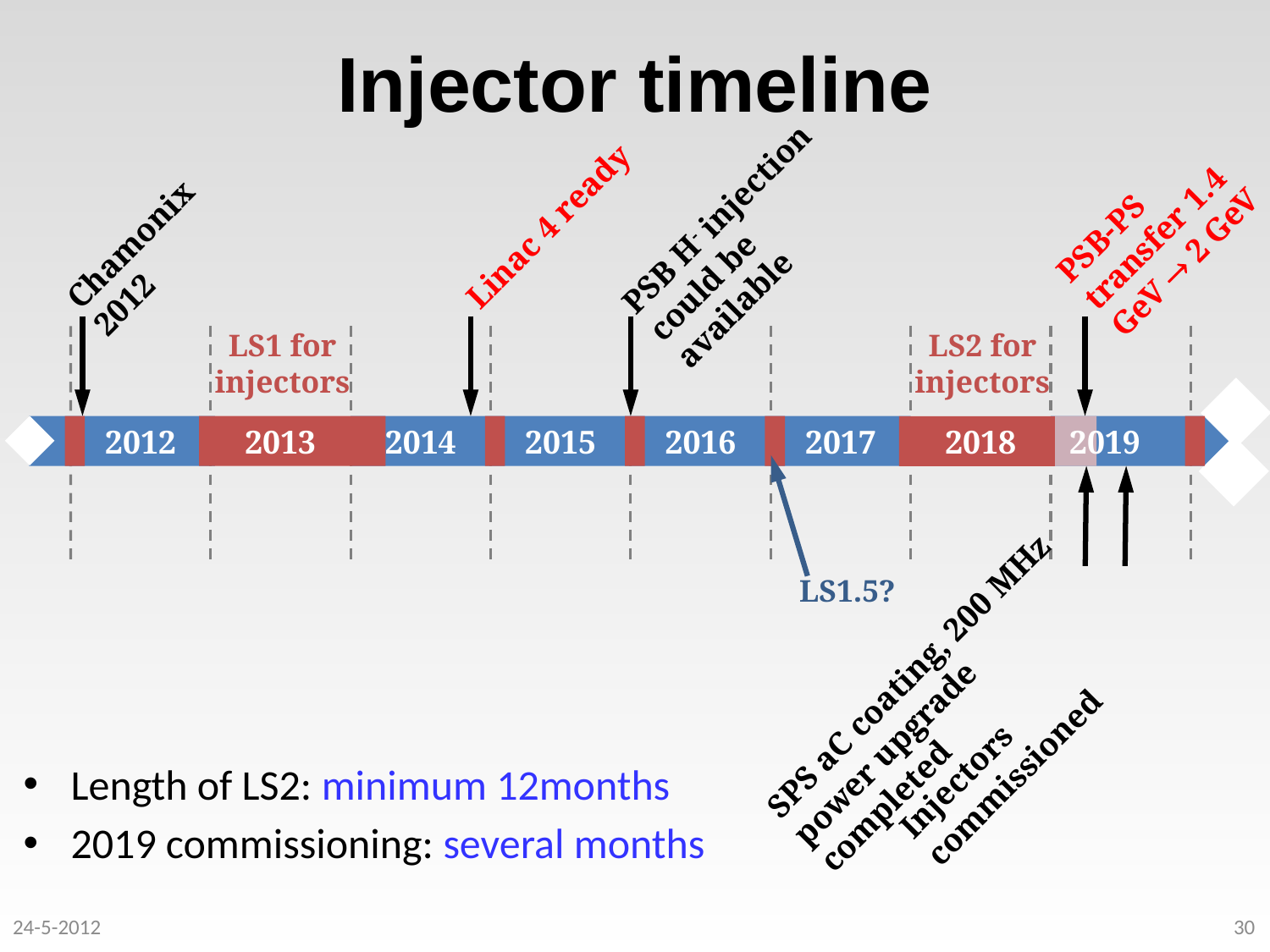

# Injector timeline
PSB-PS transfer 1.4 GeV → 2 GeV
PSB H- injection could be available
Chamonix 2012
Linac 4 ready
LS1 for injectors
LS2 for injectors

2019

2012

2013

2014
2015
2016
2017
2018

LS1.5?
SPS aC coating, 200 MHz power upgrade completed
Injectors commissioned
Length of LS2: minimum 12months
2019 commissioning: several months
30
24-5-2012